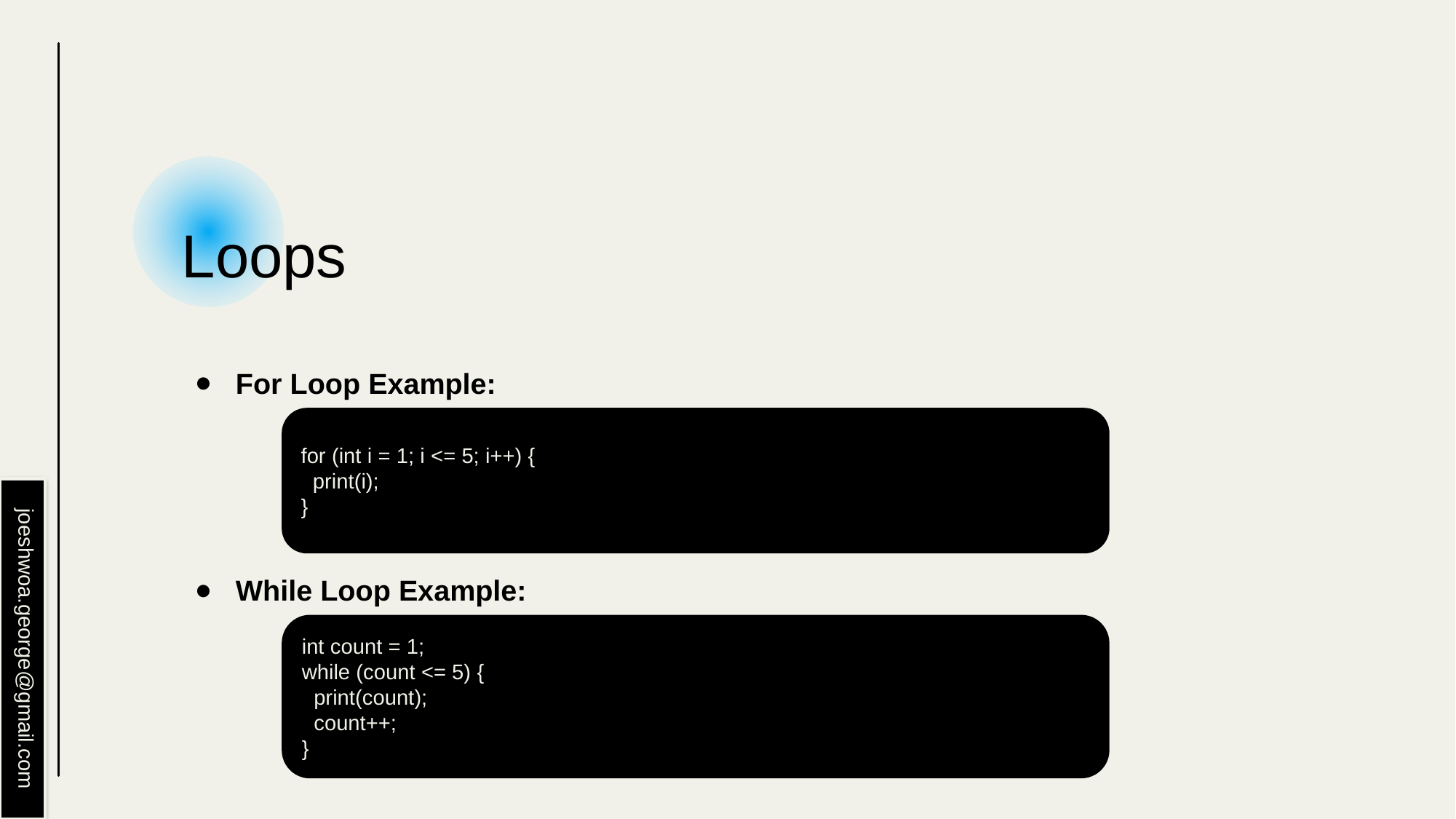

# Loops
For Loop Example:

While Loop Example:
for (int i = 1; i <= 5; i++) {
  print(i);
}
int count = 1;
while (count <= 5) {
  print(count);
  count++;
}
joeshwoa.george@gmail.com